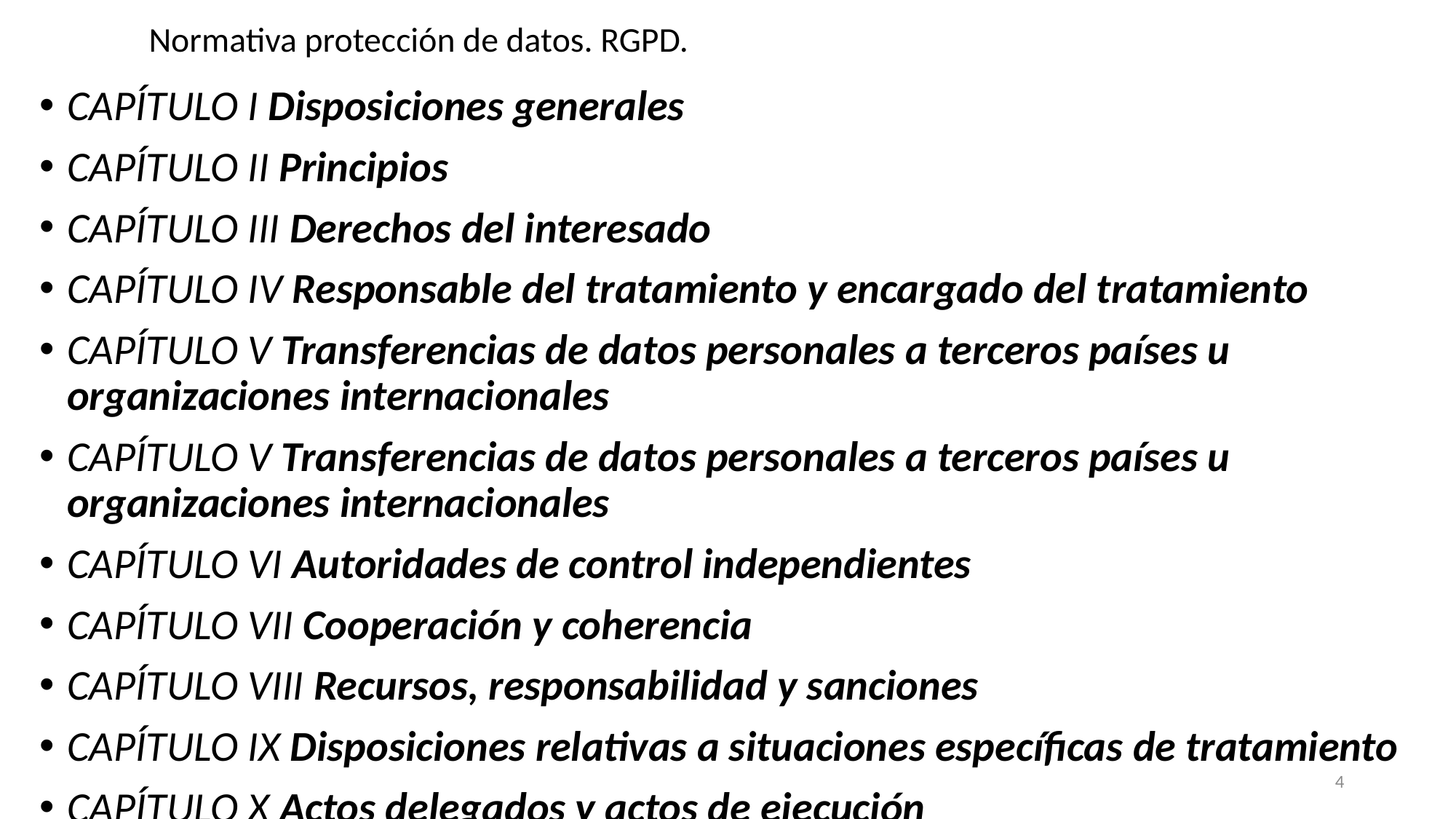

Normativa protección de datos. RGPD.
CAPÍTULO I Disposiciones generales
CAPÍTULO II Principios
CAPÍTULO III Derechos del interesado
CAPÍTULO IV Responsable del tratamiento y encargado del tratamiento
CAPÍTULO V Transferencias de datos personales a terceros países u organizaciones internacionales
CAPÍTULO V Transferencias de datos personales a terceros países u organizaciones internacionales
CAPÍTULO VI Autoridades de control independientes
CAPÍTULO VII Cooperación y coherencia
CAPÍTULO VIII Recursos, responsabilidad y sanciones
CAPÍTULO IX Disposiciones relativas a situaciones específicas de tratamiento
CAPÍTULO X Actos delegados y actos de ejecución
CAPÍTULO XI Disposiciones finales

4